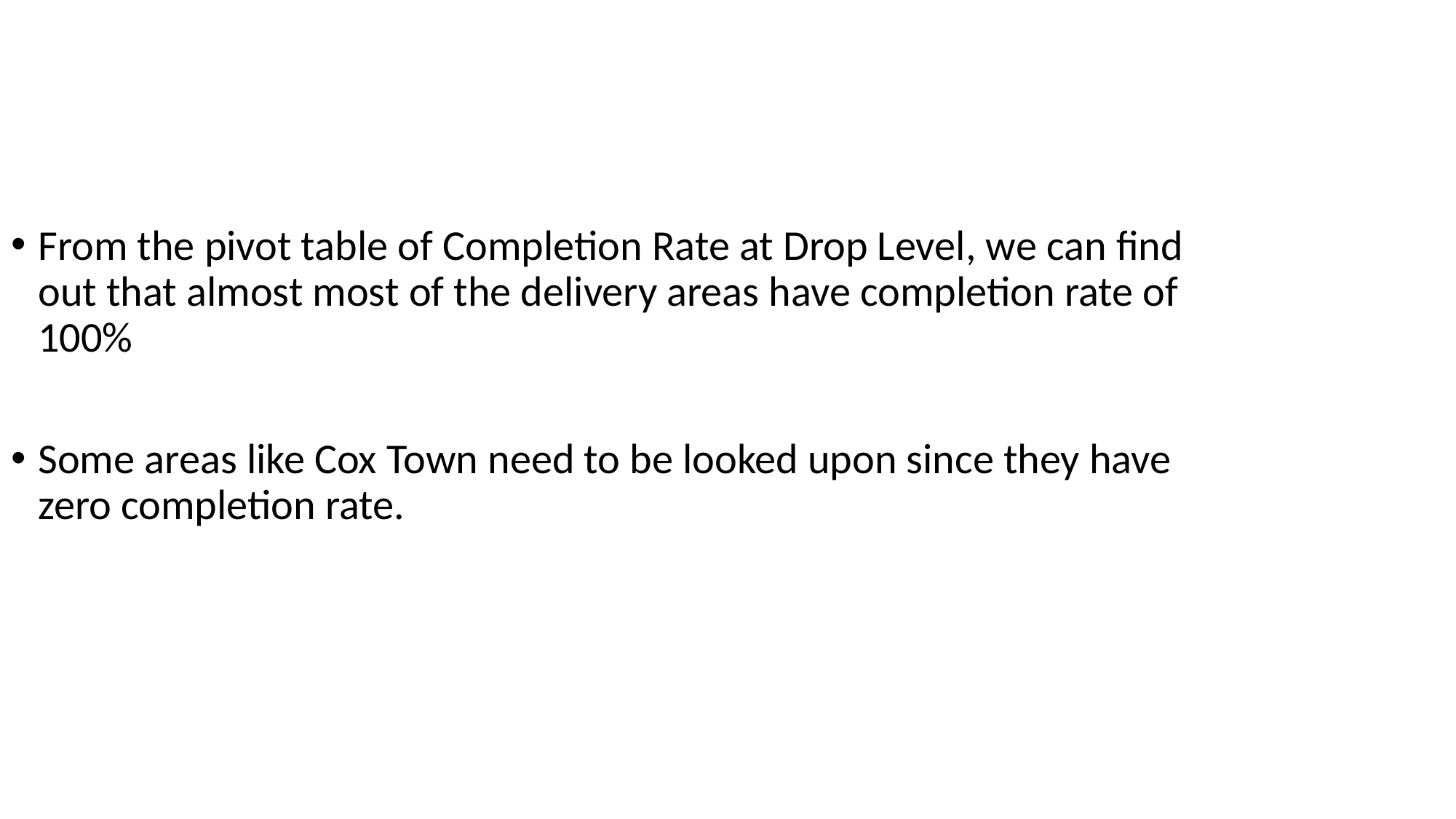

From the pivot table of Completion Rate at Drop Level, we can find out that almost most of the delivery areas have completion rate of 100%

Some areas like Cox Town need to be looked upon since they have zero completion rate.